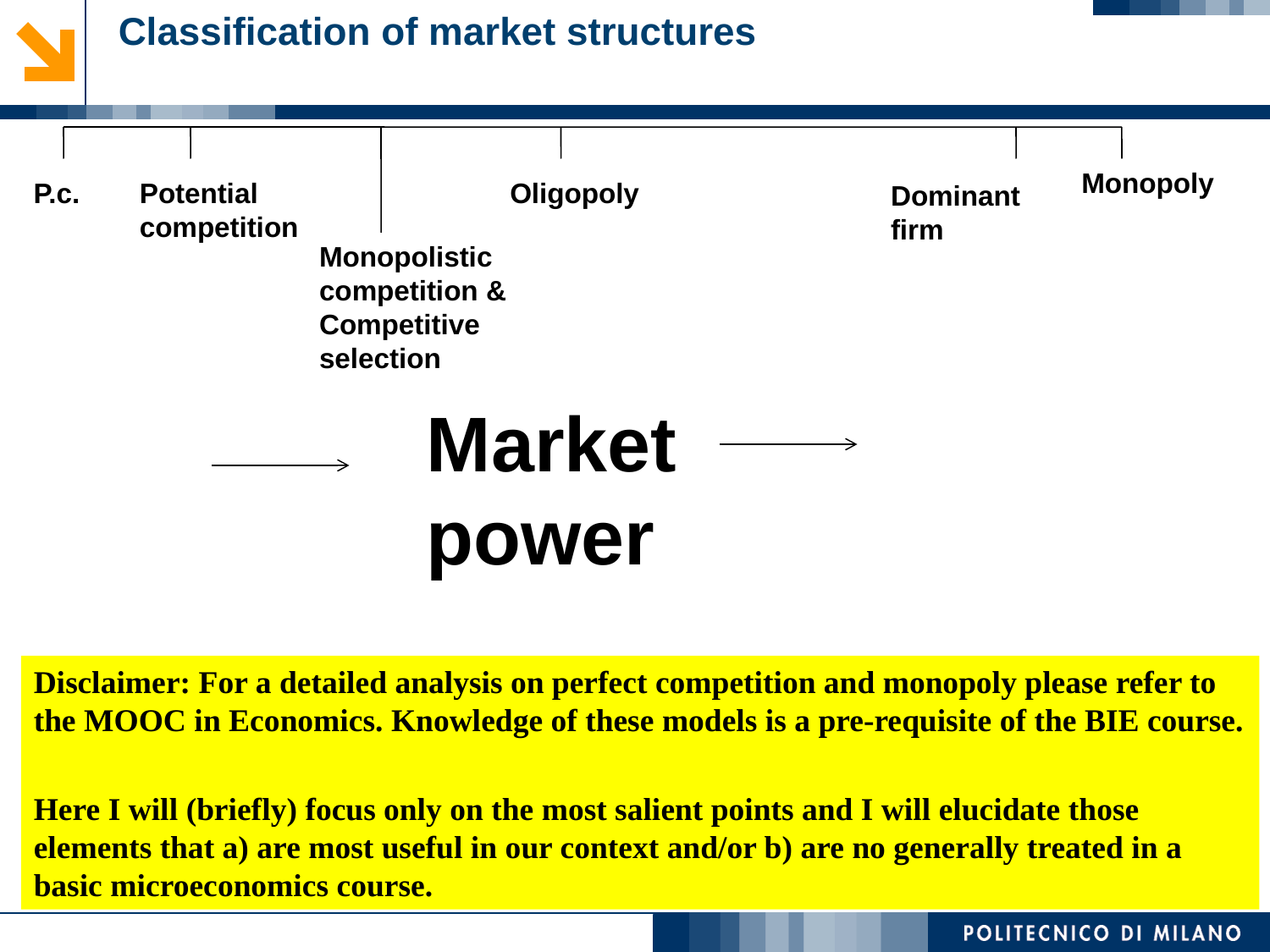

Classification of market structures

Monopoly
P.c.
Potential competition
Oligopoly
Dominant firm
Monopolistic competition & Competitive selection
Market power
Disclaimer: For a detailed analysis on perfect competition and monopoly please refer to the MOOC in Economics. Knowledge of these models is a pre-requisite of the BIE course.

Here I will (briefly) focus only on the most salient points and I will elucidate those elements that a) are most useful in our context and/or b) are no generally treated in a basic microeconomics course.